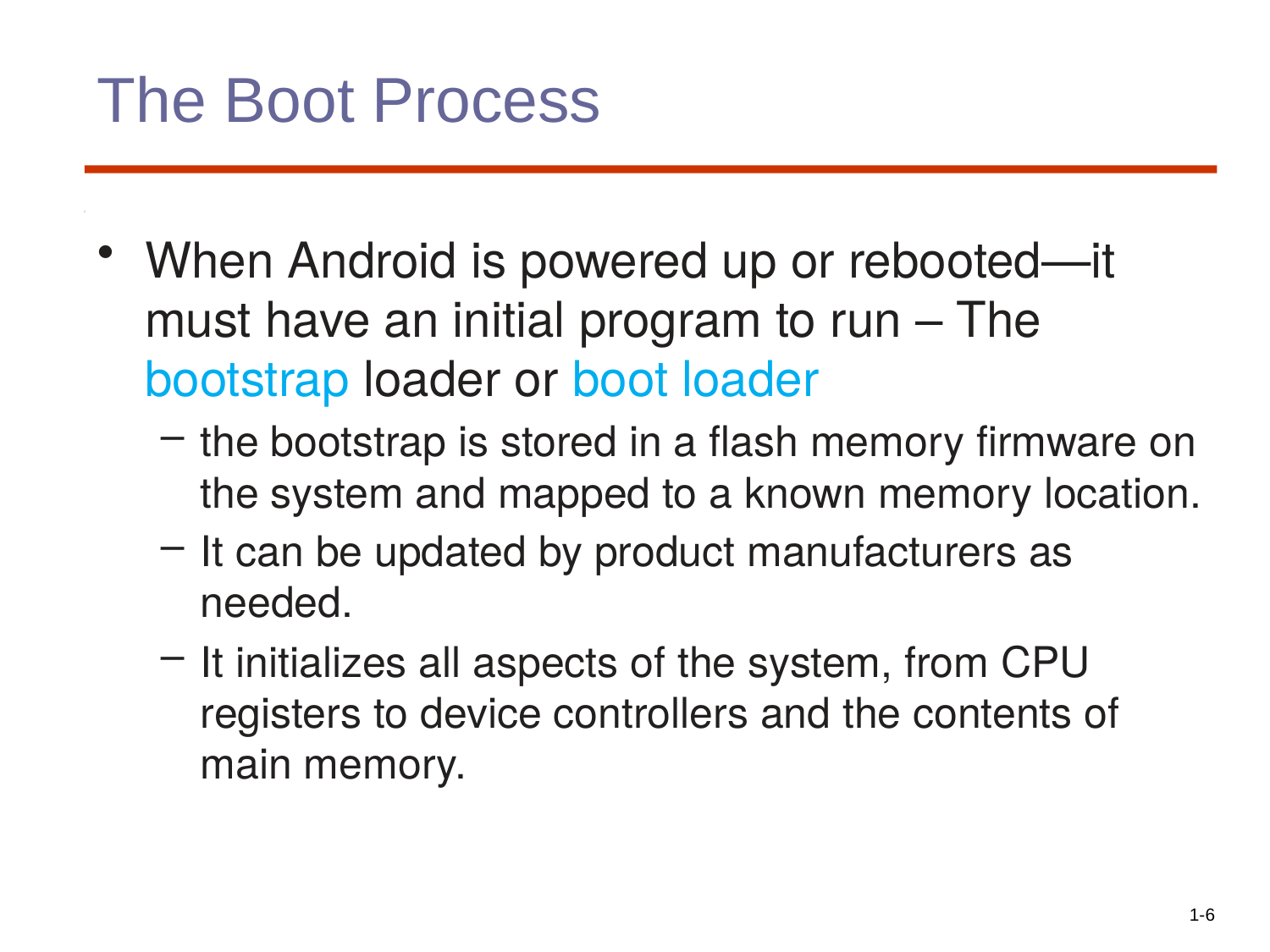

# The Boot Process
When Android is powered up or rebooted—it must have an initial program to run – The bootstrap loader or boot loader
the bootstrap is stored in a flash memory firmware on the system and mapped to a known memory location.
It can be updated by product manufacturers as needed.
It initializes all aspects of the system, from CPU registers to device controllers and the contents of main memory.

1-6